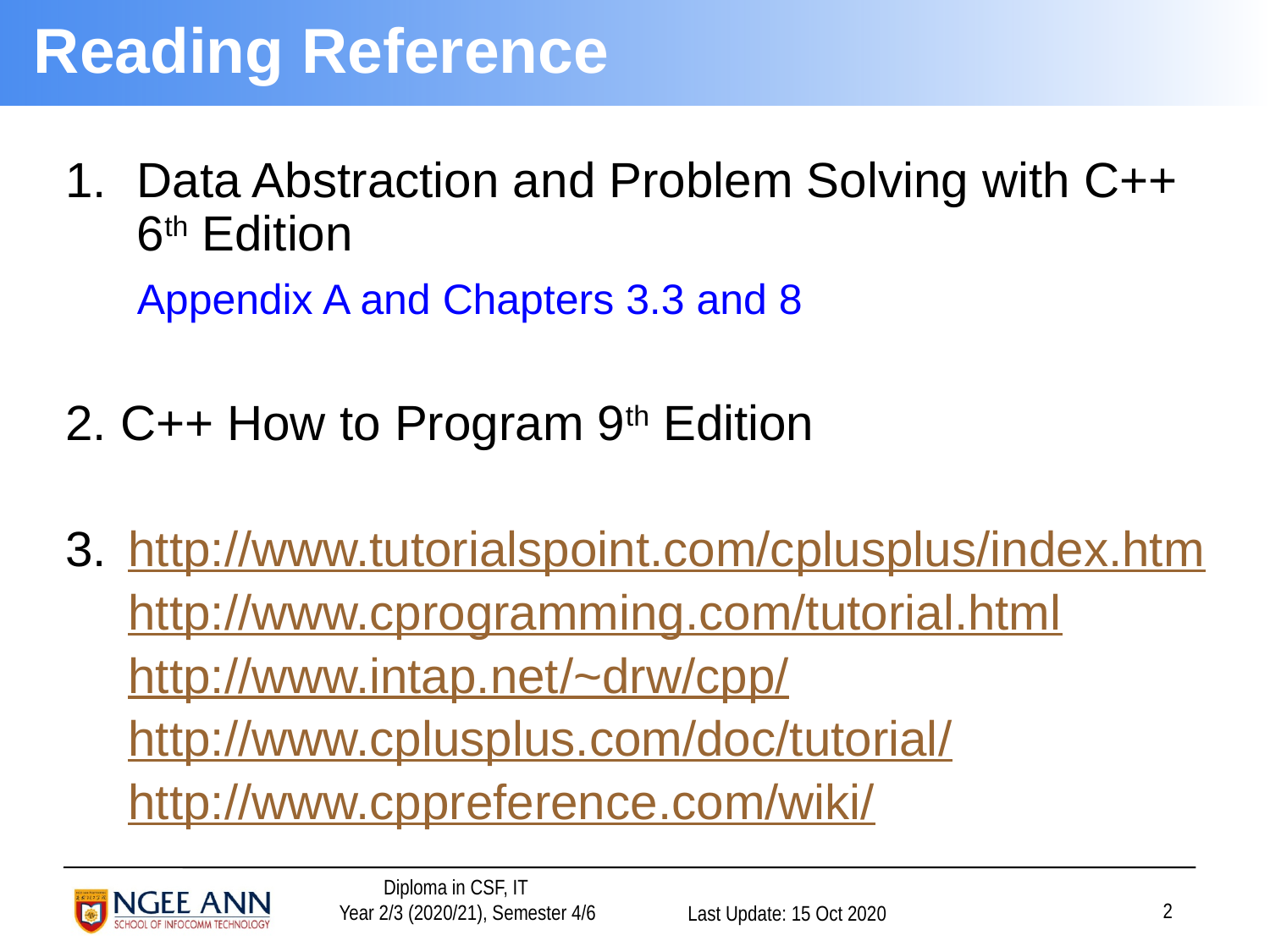

# Reading Reference

Data Abstraction and Problem Solving with C++ 6th Edition
	Appendix A and Chapters 3.3 and 8

2. C++ How to Program 9th Edition

3. 	http://www.tutorialspoint.com/cplusplus/index.htm
	http://www.cprogramming.com/tutorial.html
	http://www.intap.net/~drw/cpp/
	http://www.cplusplus.com/doc/tutorial/
	http://www.cppreference.com/wiki/